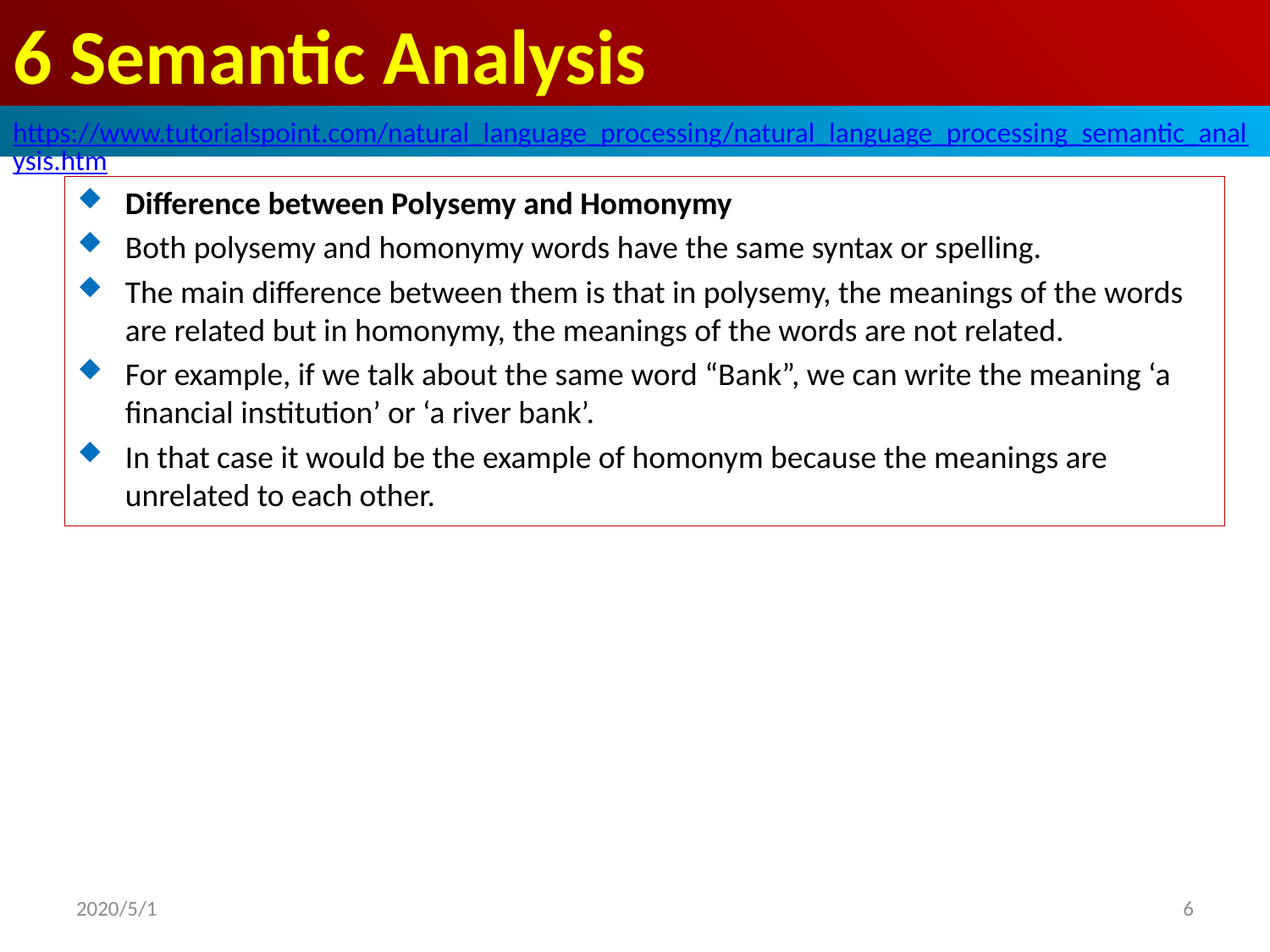

# 6 Semantic Analysis
https://www.tutorialspoint.com/natural_language_processing/natural_language_processing_semantic_analysis.htm
Difference between Polysemy and Homonymy
Both polysemy and homonymy words have the same syntax or spelling.
The main difference between them is that in polysemy, the meanings of the words are related but in homonymy, the meanings of the words are not related.
For example, if we talk about the same word “Bank”, we can write the meaning ‘a financial institution’ or ‘a river bank’.
In that case it would be the example of homonym because the meanings are unrelated to each other.
2020/5/1
6